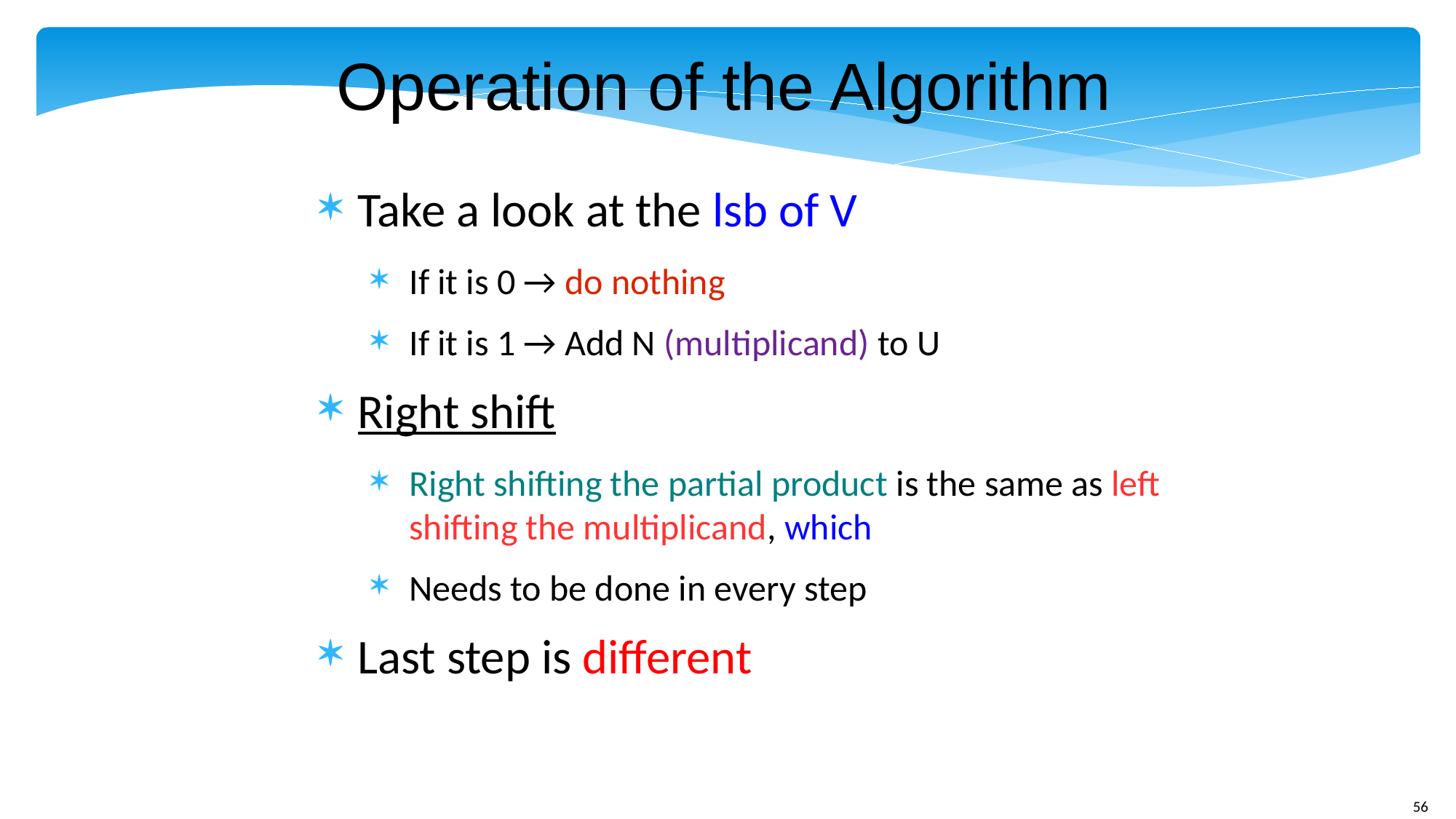

Operation of the Algorithm
Take a look at the lsb of V
If it is 0 → do nothing
If it is 1 → Add N (multiplicand) to U
Right shift
Right shifting the partial product is the same as left shifting the multiplicand, which
Needs to be done in every step
Last step is different